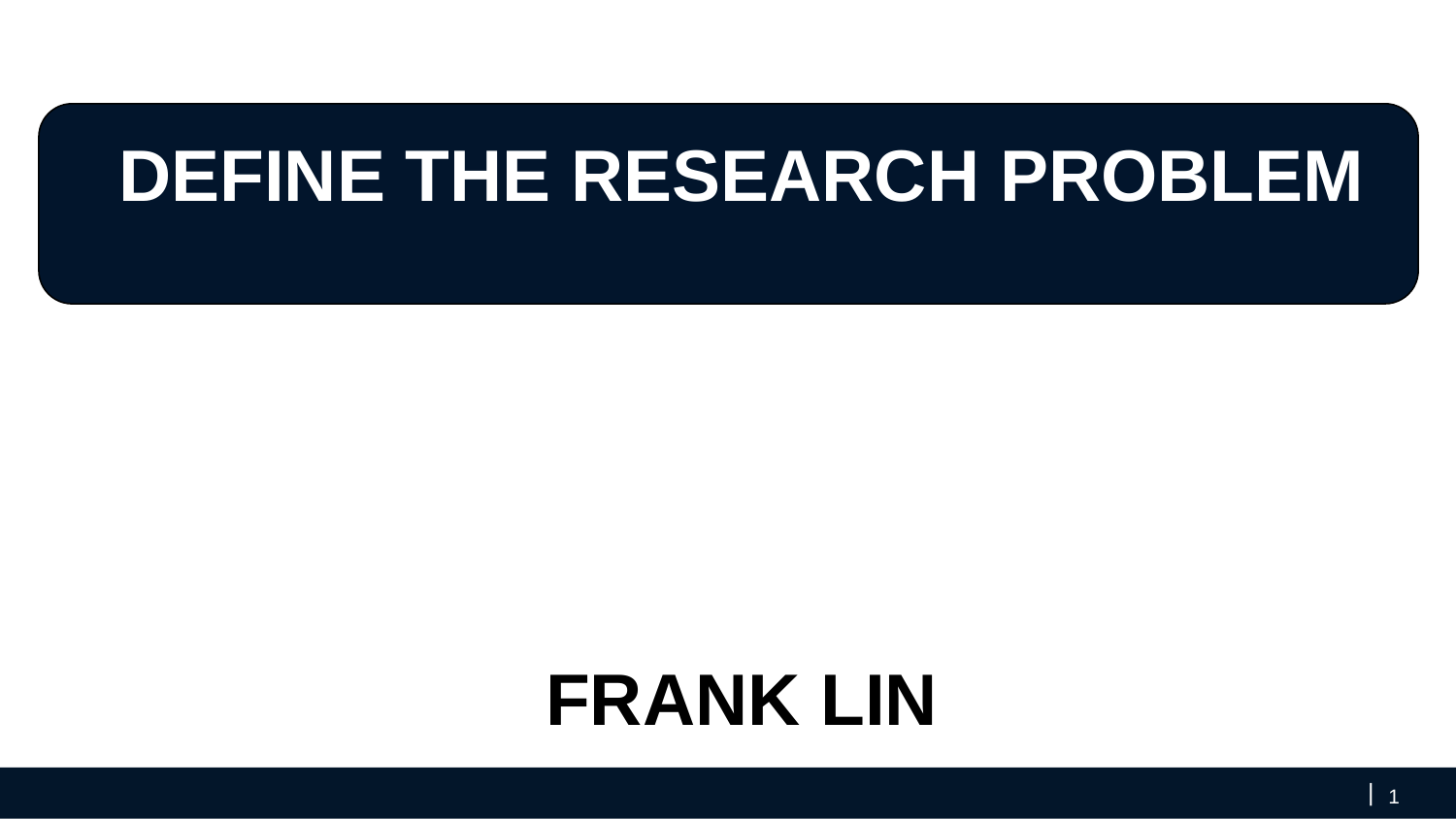

# DEFINE THE RESEARCH PROBLEM

Frank Lin
1